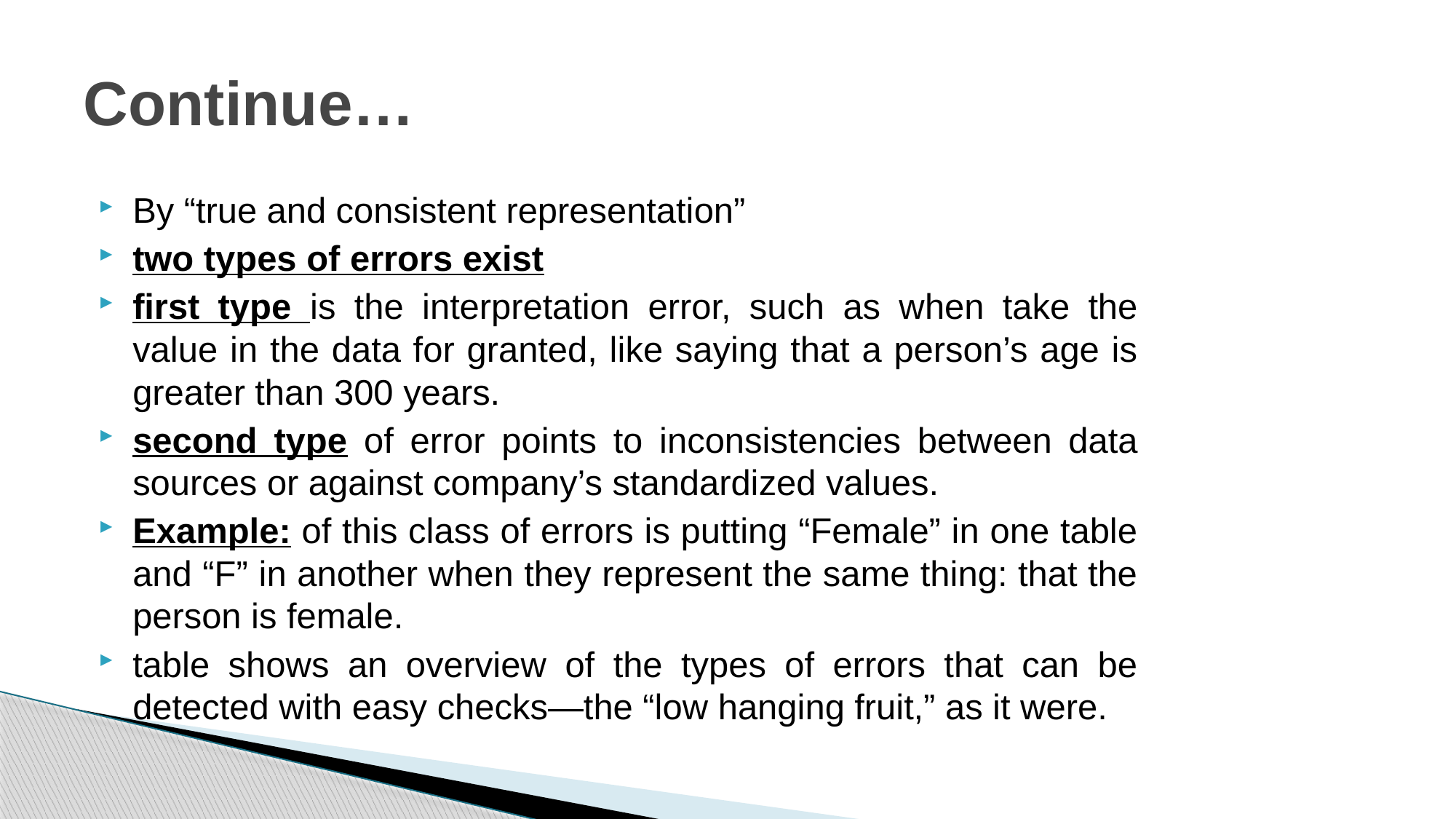

# Continue…
By “true and consistent representation”
two types of errors exist
first type is the interpretation error, such as when take the value in the data for granted, like saying that a person’s age is greater than 300 years.
second type of error points to inconsistencies between data sources or against company’s standardized values.
Example: of this class of errors is putting “Female” in one table and “F” in another when they represent the same thing: that the person is female.
table shows an overview of the types of errors that can be detected with easy checks—the “low hanging fruit,” as it were.